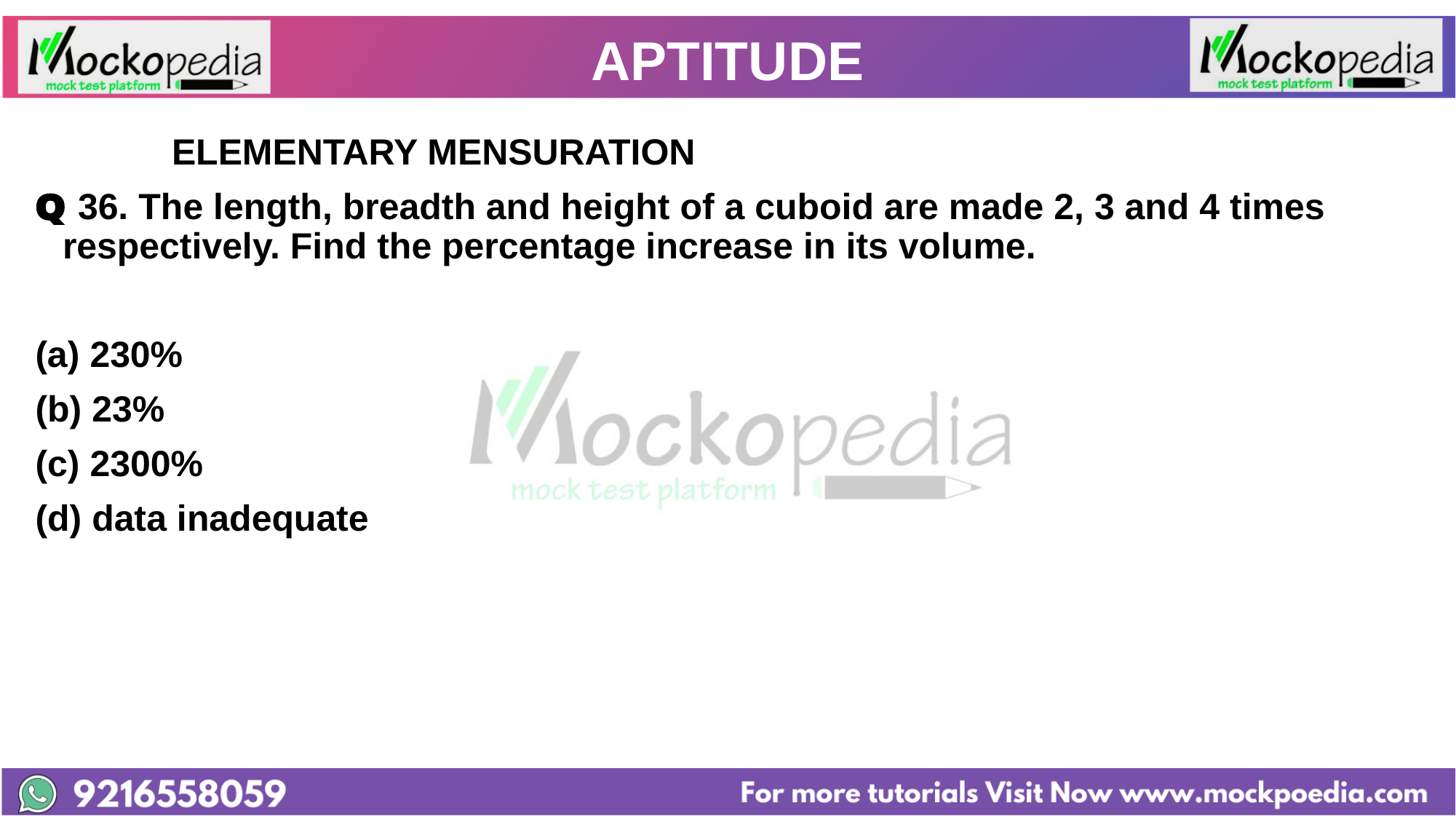

# APTITUDE
		ELEMENTARY MENSURATION
Q 36. The length, breadth and height of a cuboid are made 2, 3 and 4 times respectively. Find the percentage increase in its volume.

230%
(b) 23%
(c) 2300%
(d) data inadequate